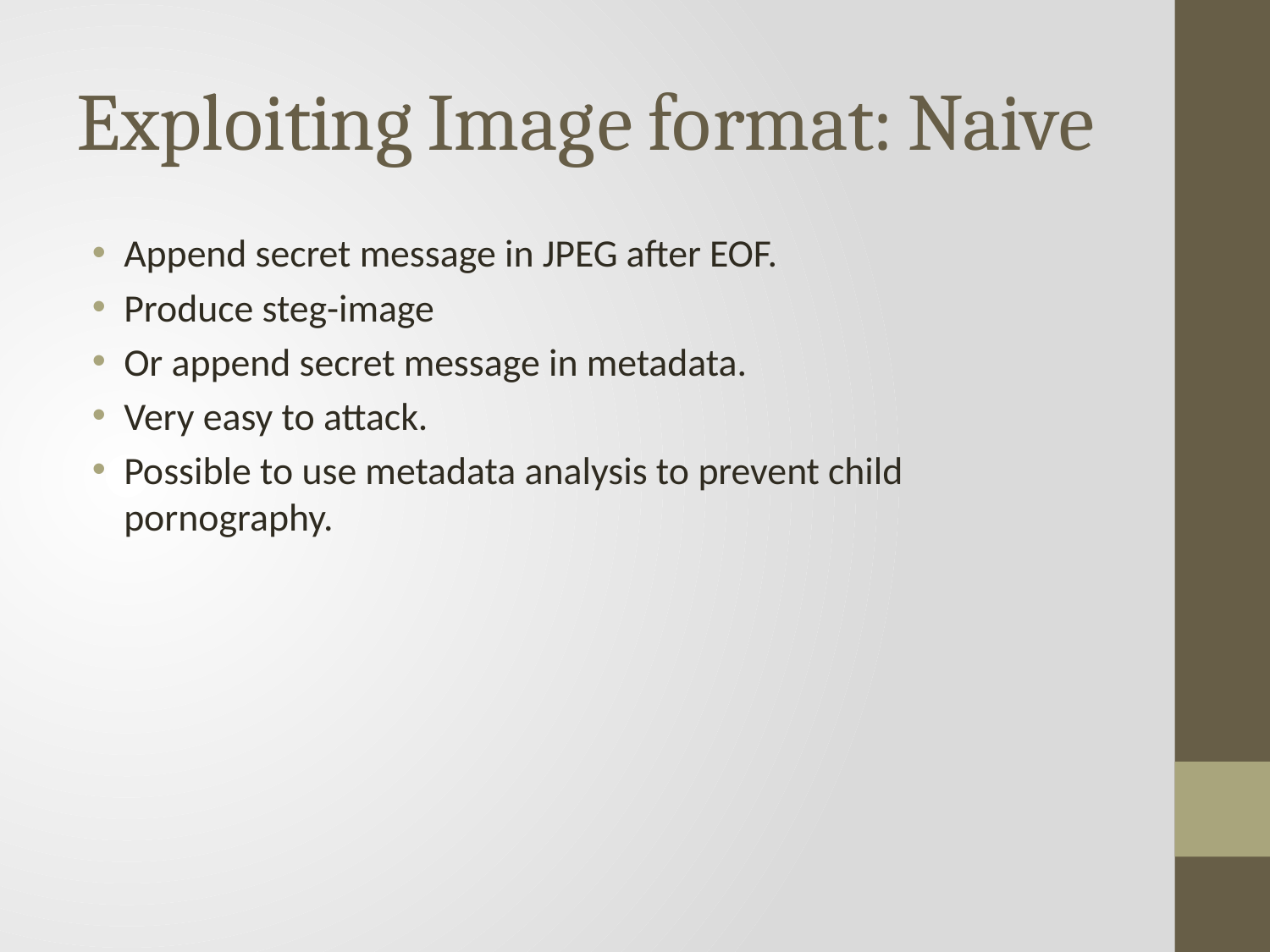

# Exploiting Image format: Naive
Append secret message in JPEG after EOF.
Produce steg-image
Or append secret message in metadata.
Very easy to attack.
Possible to use metadata analysis to prevent child pornography.